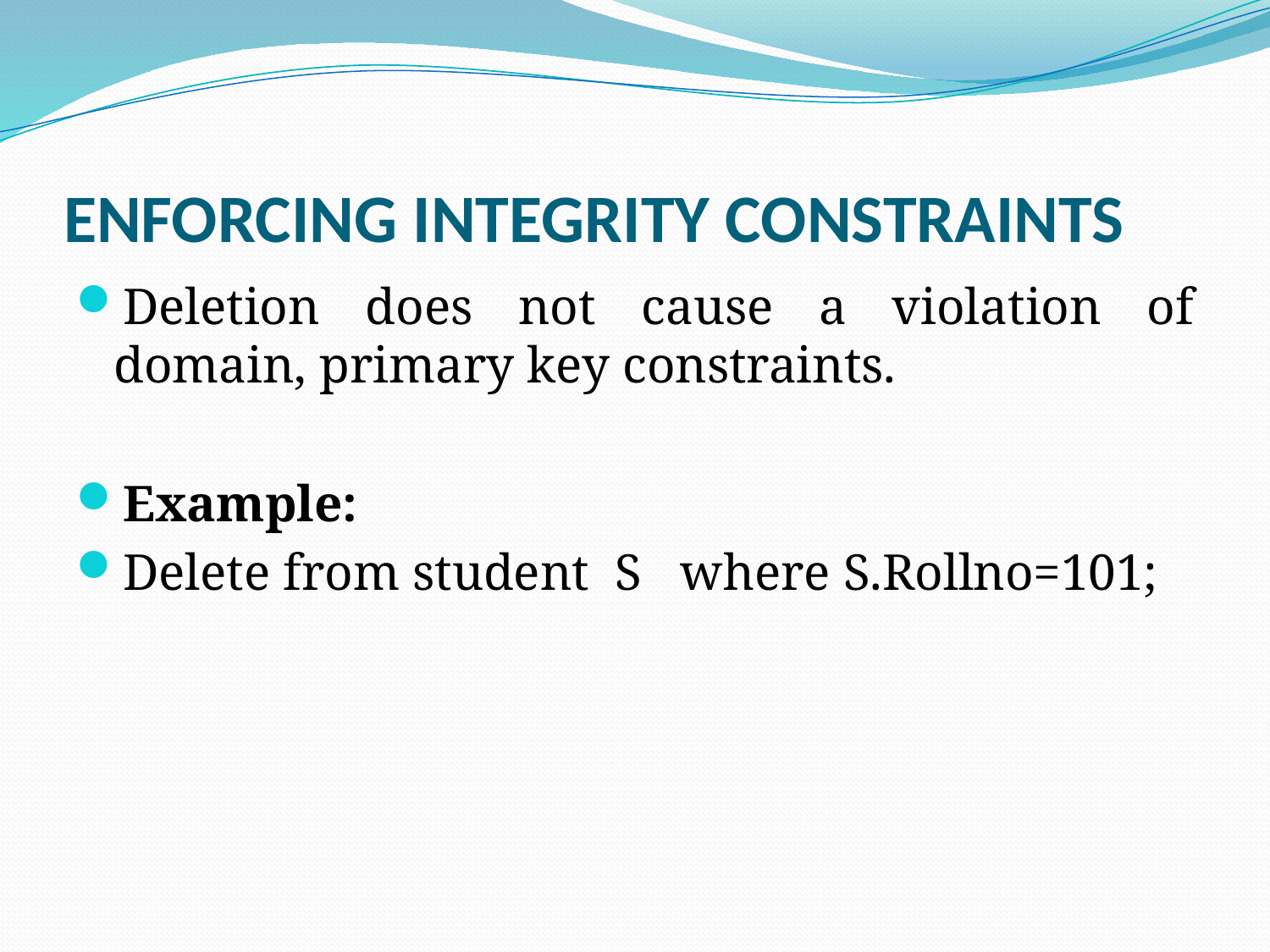

# ENFORCING INTEGRITY CONSTRAINTS
Deletion does not cause a violation of domain, primary key constraints.

Example:
Delete from student  S   where S.Rollno=101;